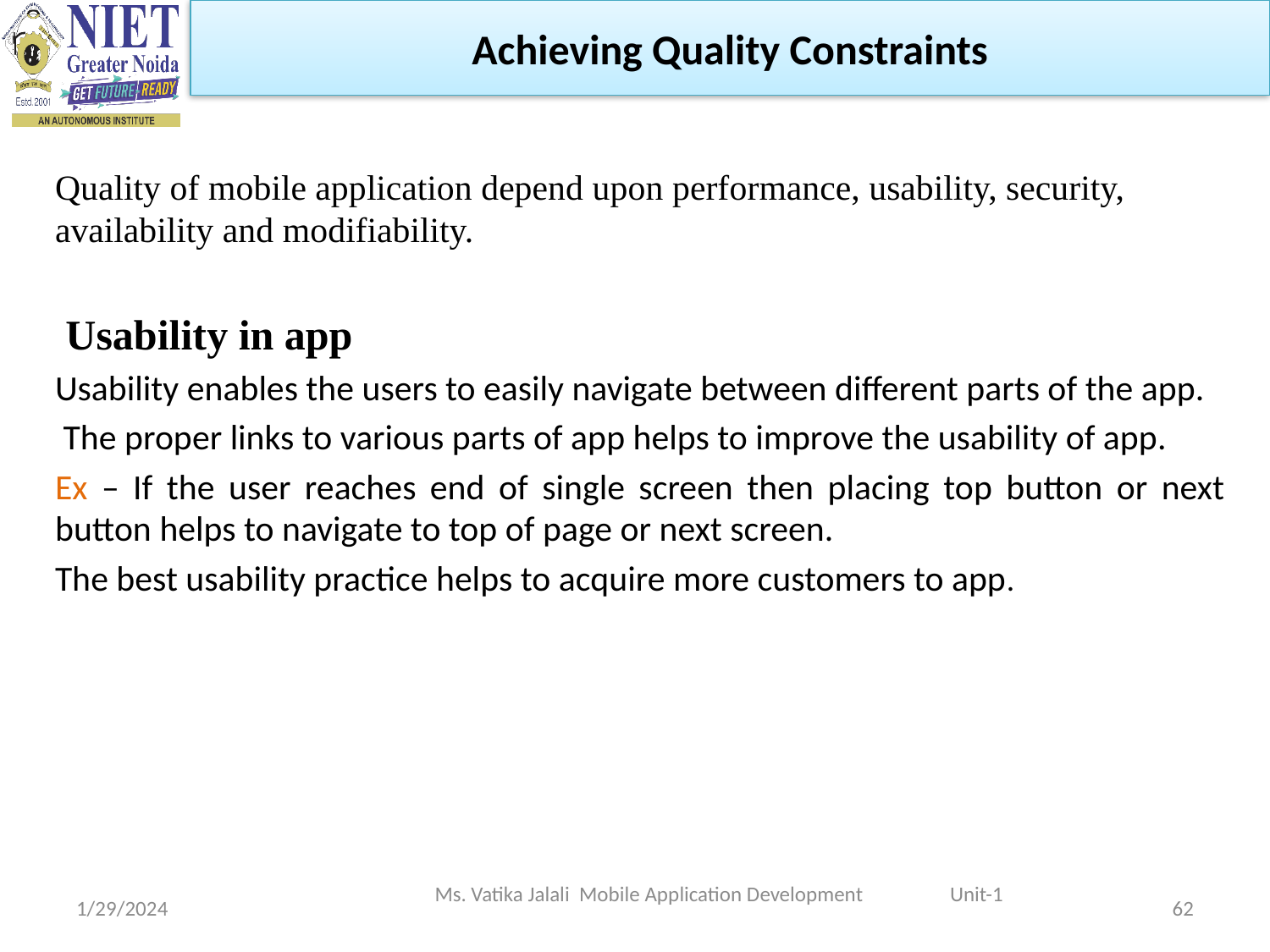

Achieving Quality Constraints
Quality of mobile application depend upon performance, usability, security, availability and modifiability.

 Usability in app
Usability enables the users to easily navigate between different parts of the app.
 The proper links to various parts of app helps to improve the usability of app.
Ex – If the user reaches end of single screen then placing top button or next button helps to navigate to top of page or next screen.
The best usability practice helps to acquire more customers to app.
Ms. Vatika Jalali  Mobile Application Development                  Unit-1
1/29/2024
62